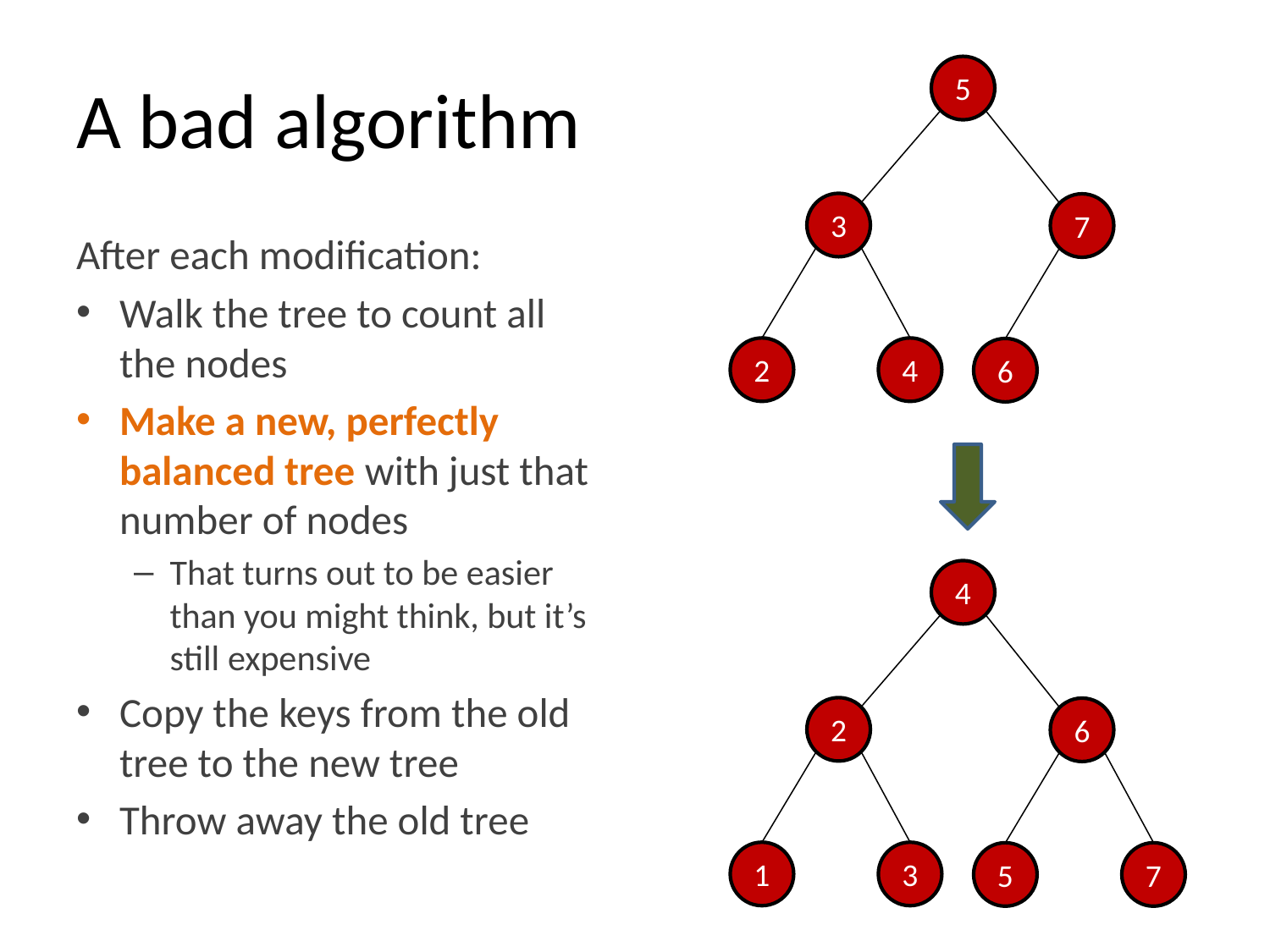

# A bad algorithm
5
3
7
After each modification:
Walk the tree to count all the nodes
Make a new, perfectly balanced tree with just that number of nodes
That turns out to be easier than you might think, but it’s still expensive
Copy the keys from the old tree to the new tree
Throw away the old tree
2
4
6

4
2
6
1
3
5
7